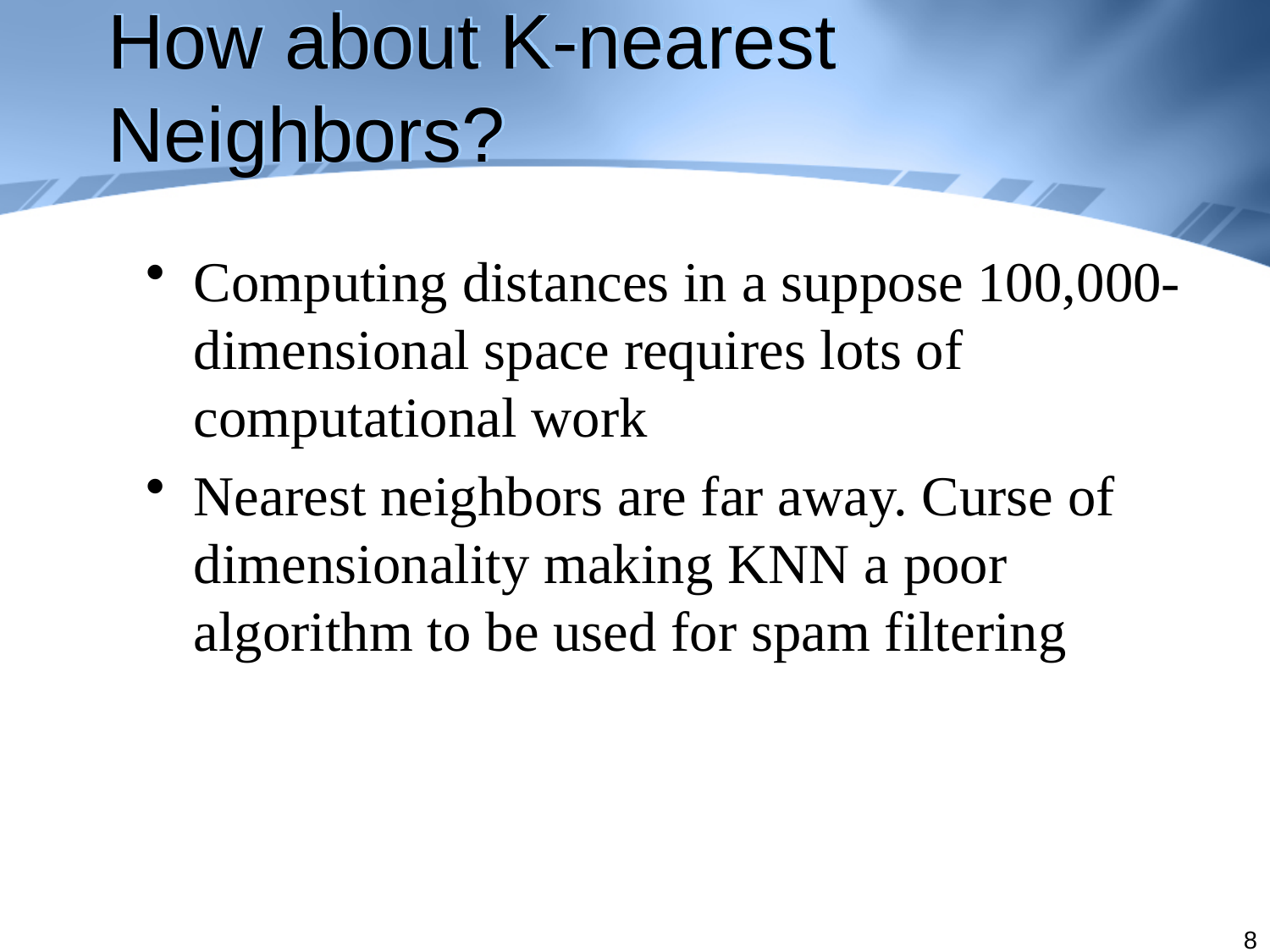

# How about K-nearest Neighbors?
Computing distances in a suppose 100,000-dimensional space requires lots of computational work
Nearest neighbors are far away. Curse of dimensionality making KNN a poor algorithm to be used for spam filtering

8